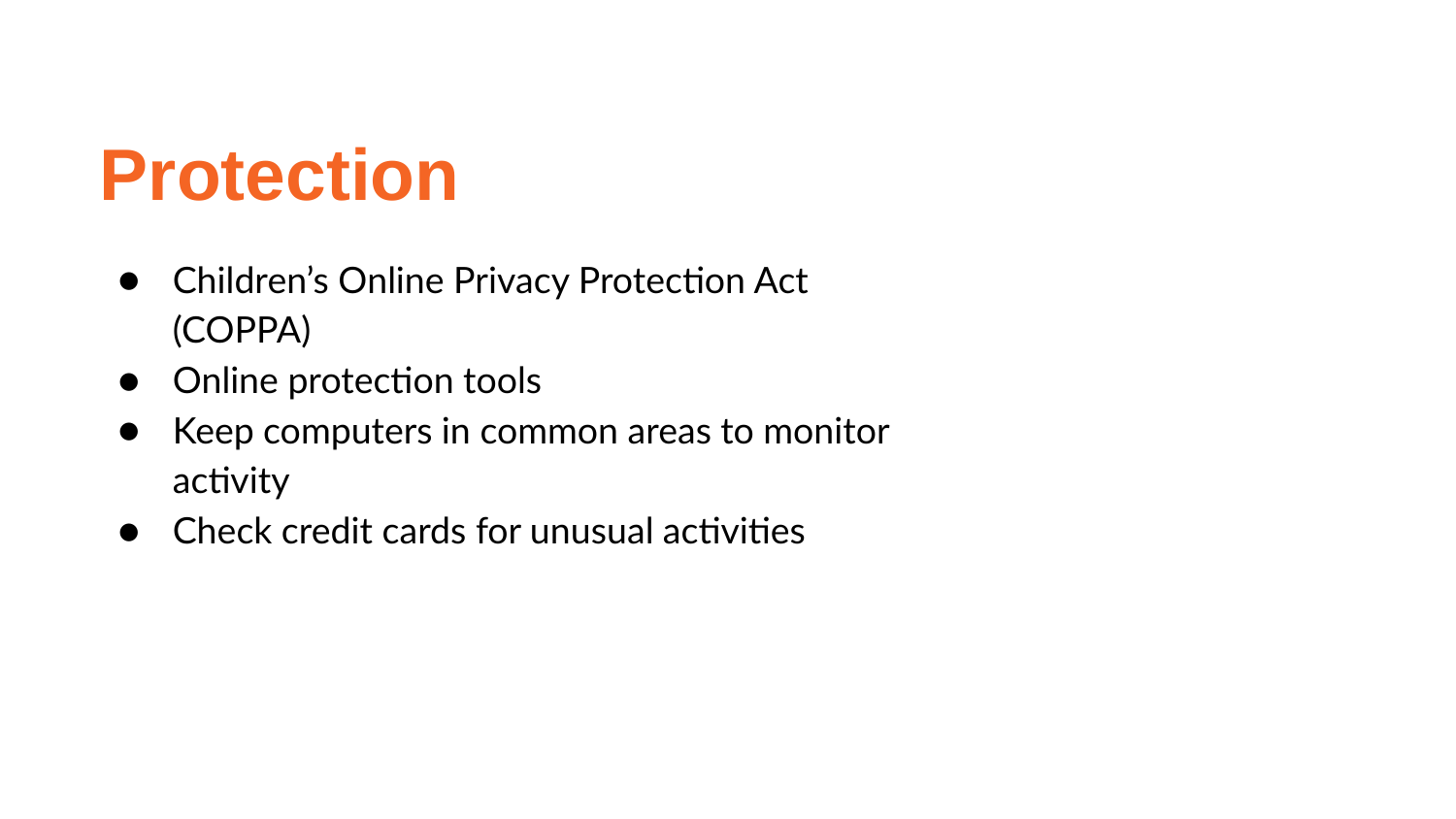

Protection
Children’s Online Privacy Protection Act (COPPA)
Online protection tools
Keep computers in common areas to monitor activity
Check credit cards for unusual activities